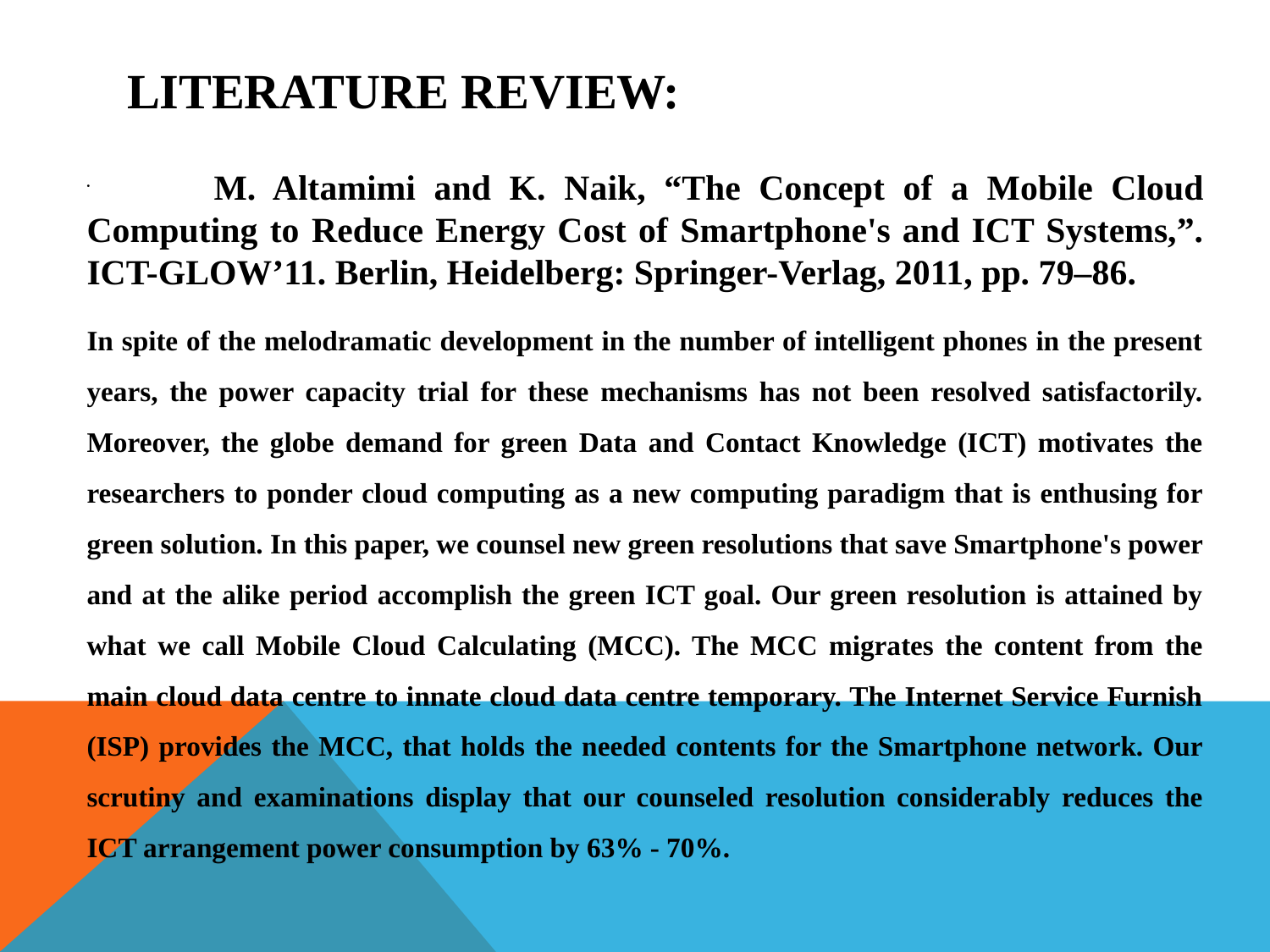

# Literature Review:
	M. Altamimi and K. Naik, “The Concept of a Mobile Cloud Computing to Reduce Energy Cost of Smartphone's and ICT Systems,”. ICT-GLOW’11. Berlin, Heidelberg: Springer-Verlag, 2011, pp. 79–86.
In spite of the melodramatic development in the number of intelligent phones in the present years, the power capacity trial for these mechanisms has not been resolved satisfactorily. Moreover, the globe demand for green Data and Contact Knowledge (ICT) motivates the researchers to ponder cloud computing as a new computing paradigm that is enthusing for green solution. In this paper, we counsel new green resolutions that save Smartphone's power and at the alike period accomplish the green ICT goal. Our green resolution is attained by what we call Mobile Cloud Calculating (MCC). The MCC migrates the content from the main cloud data centre to innate cloud data centre temporary. The Internet Service Furnish (ISP) provides the MCC, that holds the needed contents for the Smartphone network. Our scrutiny and examinations display that our counseled resolution considerably reduces the ICT arrangement power consumption by 63% - 70%.